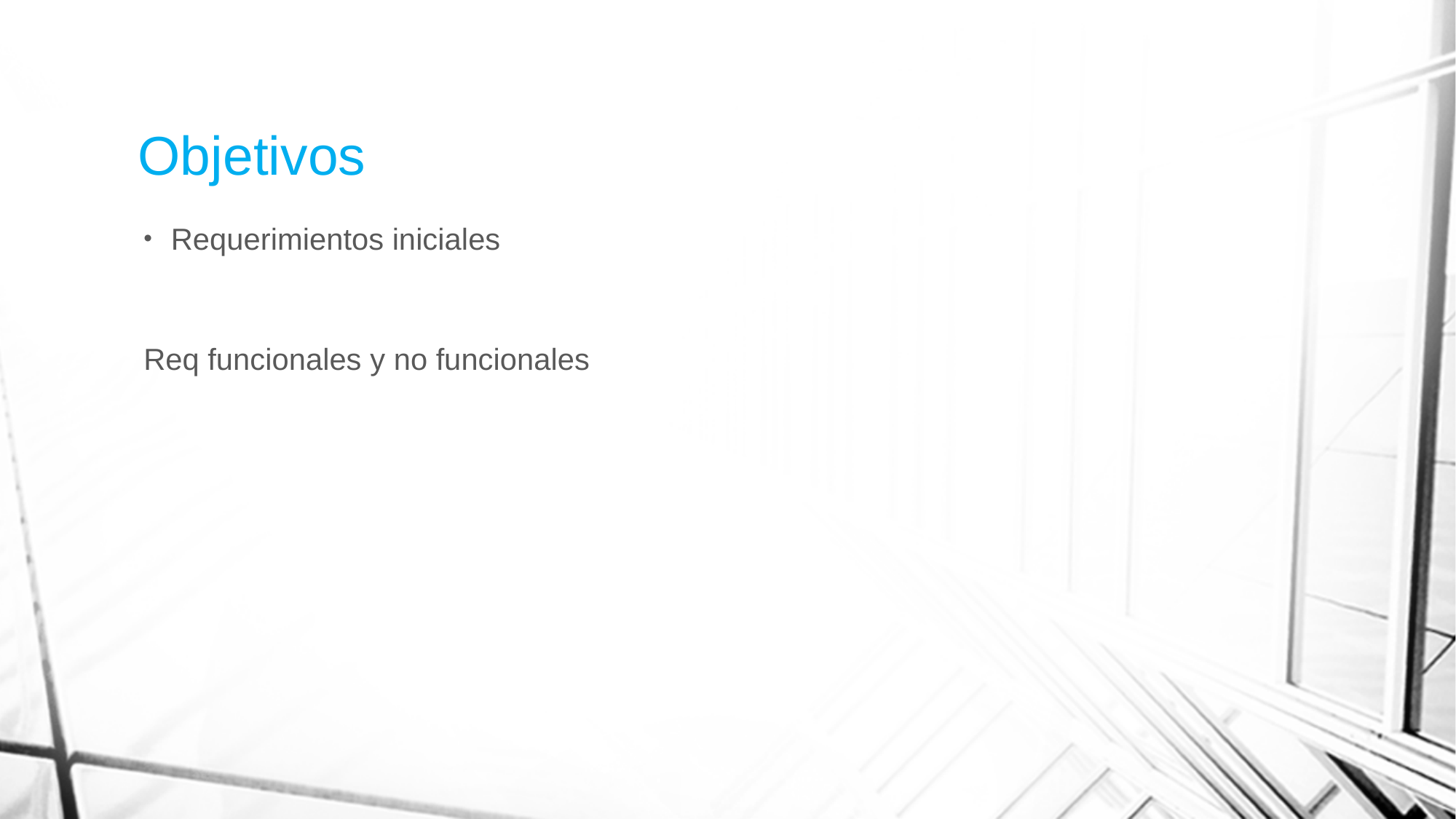

# Objetivos
Requerimientos iniciales

Req funcionales y no funcionales